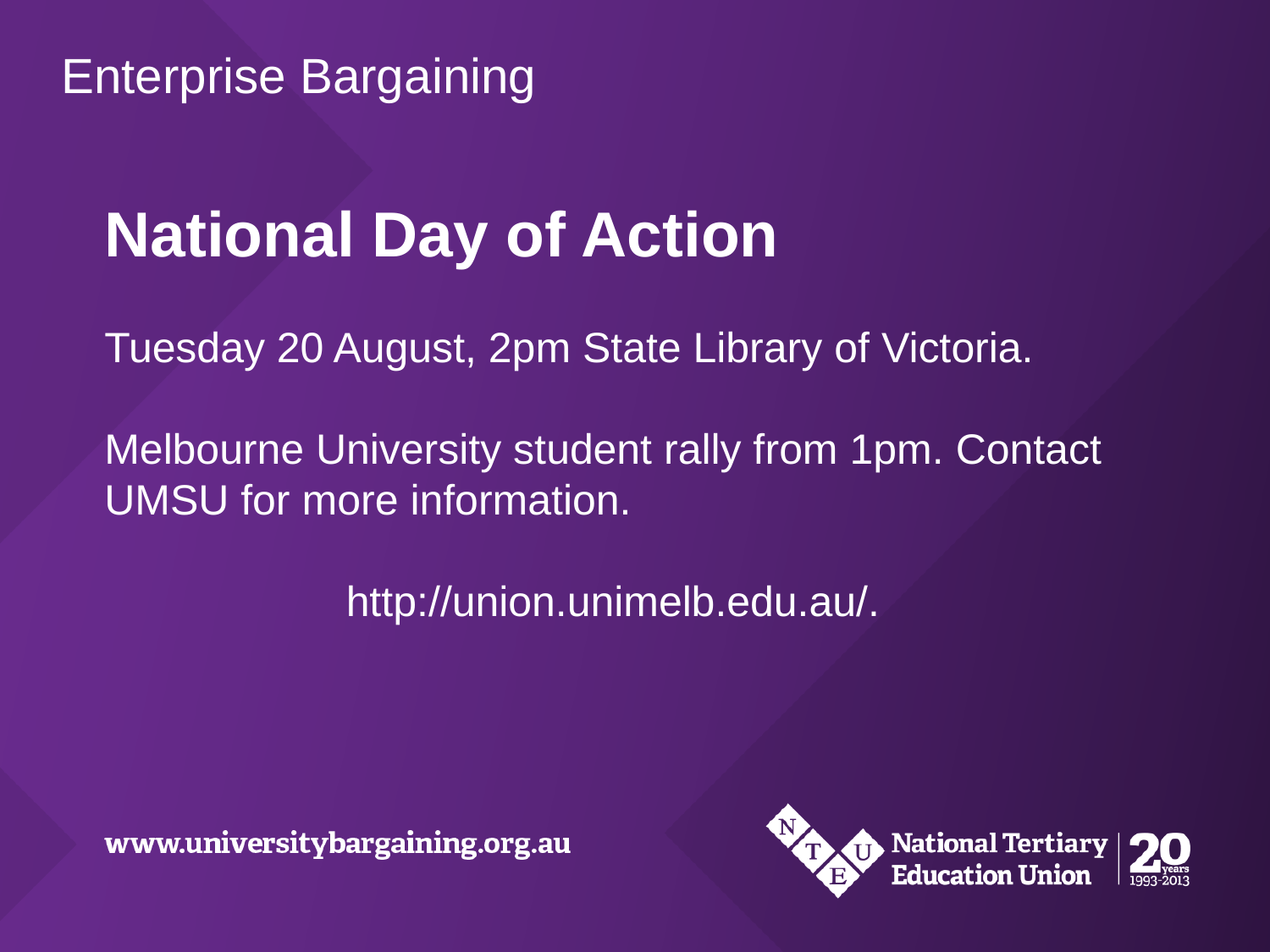

National Day of Action

Tuesday 20 August, 2pm State Library of Victoria.

Melbourne University student rally from 1pm. Contact UMSU for more information.

http://union.unimelb.edu.au/.